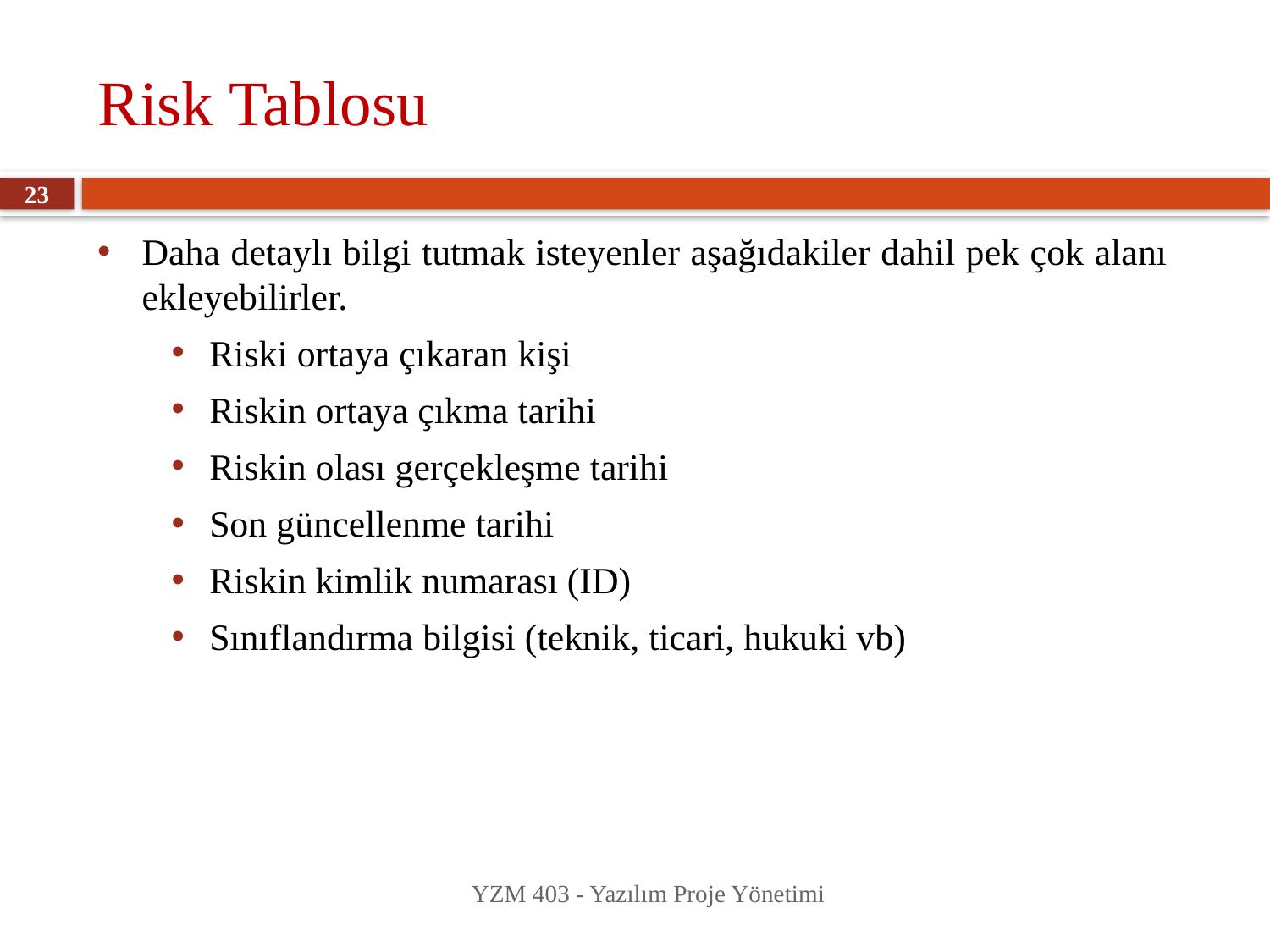

# Risk Tablosu
23
Daha detaylı bilgi tutmak isteyenler aşağıdakiler dahil pek çok alanı ekleyebilirler.
Riski ortaya çıkaran kişi
Riskin ortaya çıkma tarihi
Riskin olası gerçekleşme tarihi
Son güncellenme tarihi
Riskin kimlik numarası (ID)
Sınıflandırma bilgisi (teknik, ticari, hukuki vb)
YZM 403 - Yazılım Proje Yönetimi